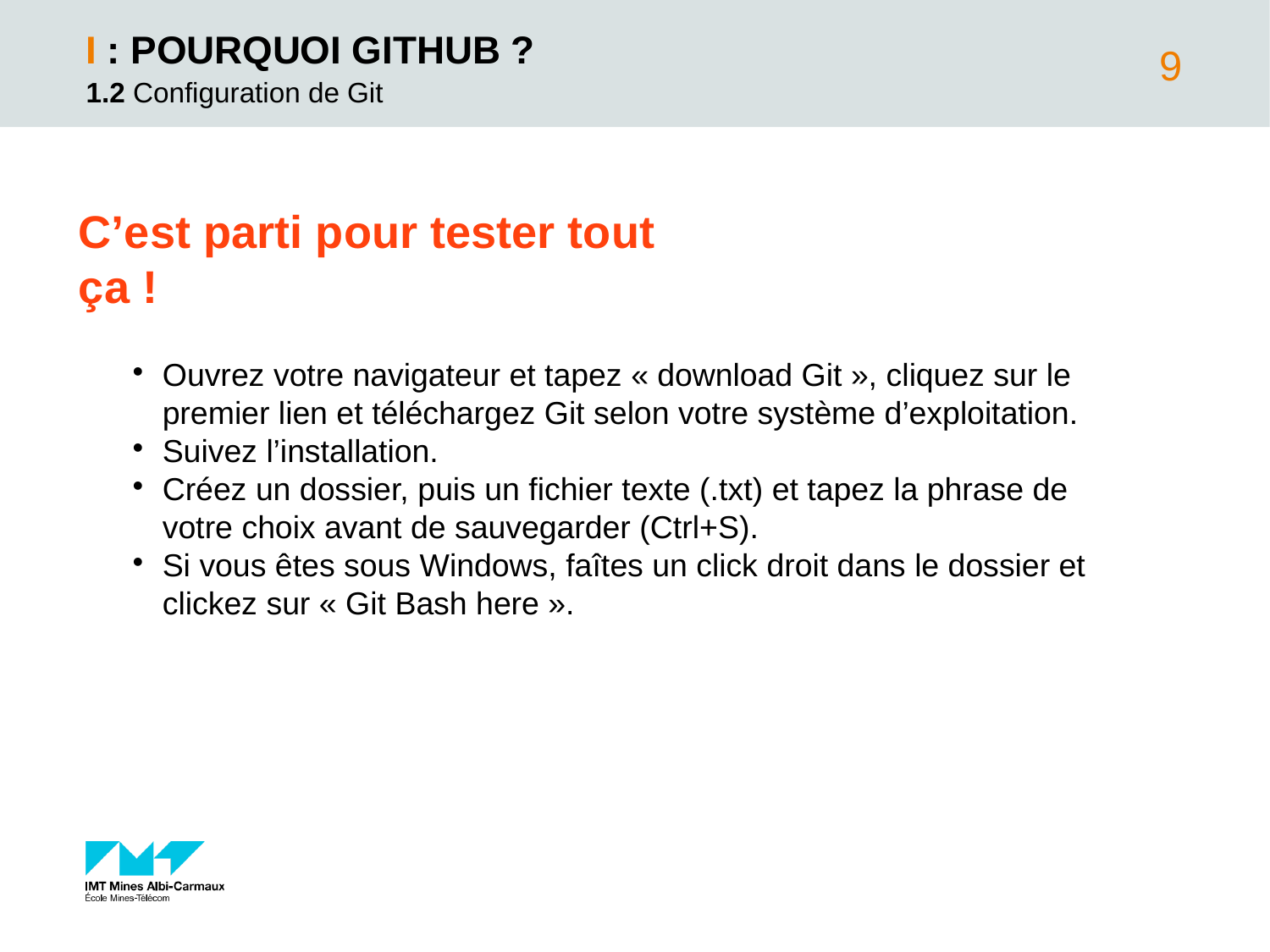

I : pourquoi github ?
9
1.2 Configuration de Git
C’est parti pour tester tout ça !
Ouvrez votre navigateur et tapez « download Git », cliquez sur le premier lien et téléchargez Git selon votre système d’exploitation.
Suivez l’installation.
Créez un dossier, puis un fichier texte (.txt) et tapez la phrase de votre choix avant de sauvegarder (Ctrl+S).
Si vous êtes sous Windows, faîtes un click droit dans le dossier et clickez sur « Git Bash here ».